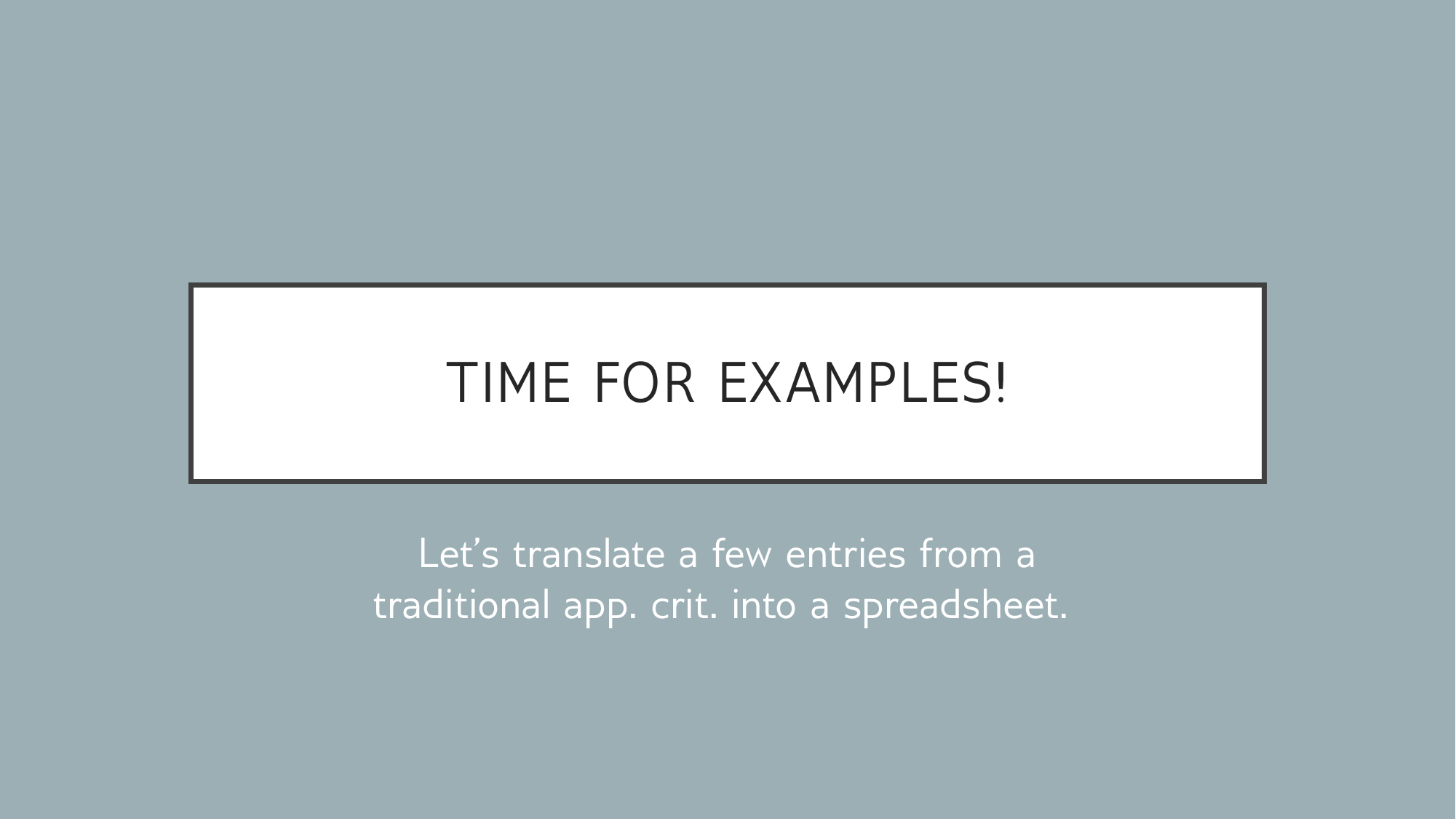

# Time for examples!
Let’s translate a few entries from a traditional app. crit. into a spreadsheet.